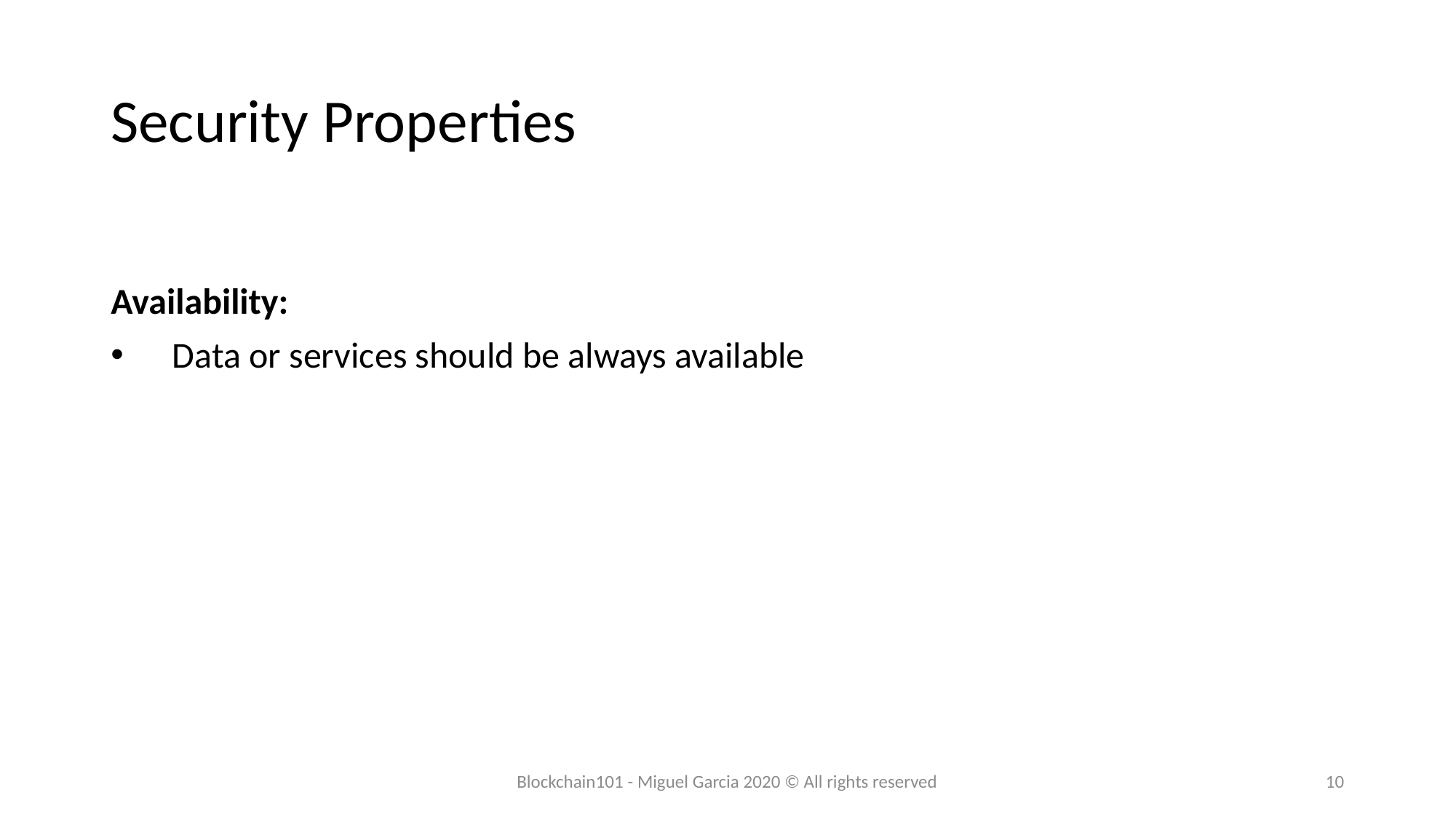

# Security Properties

Availability:
Data or services should be always available

Blockchain101 - Miguel Garcia 2020 © All rights reserved
10